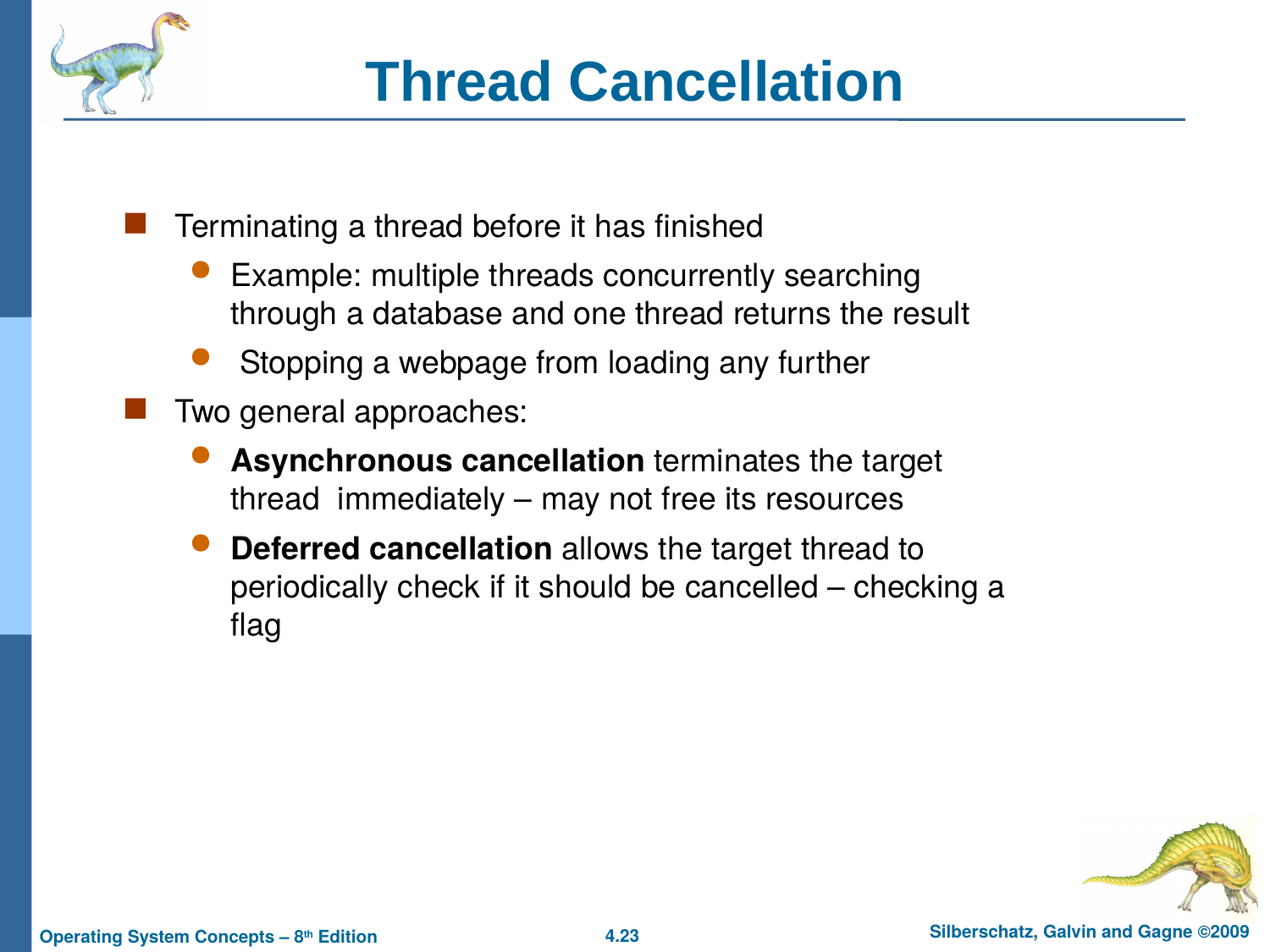

# Thread Cancellation
Terminating a thread before it has finished
Example: multiple threads concurrently searching through a database and one thread returns the result
 Stopping a webpage from loading any further
Two general approaches:
Asynchronous cancellation terminates the target thread  immediately – may not free its resources
Deferred cancellation allows the target thread to periodically check if it should be cancelled – checking a flag